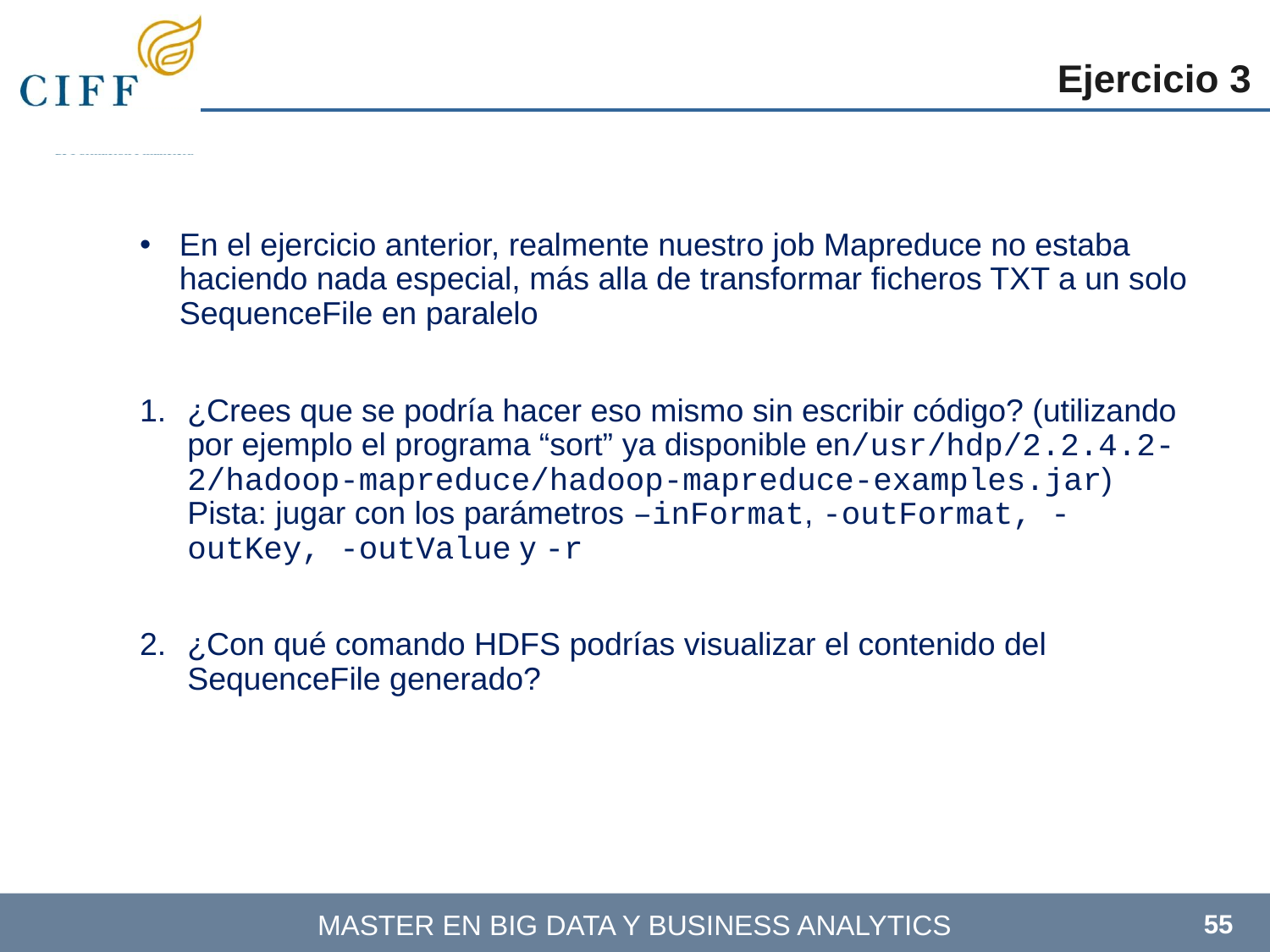

Ejercicio 3
En el ejercicio anterior, realmente nuestro job Mapreduce no estaba haciendo nada especial, más alla de transformar ficheros TXT a un solo SequenceFile en paralelo

¿Crees que se podría hacer eso mismo sin escribir código? (utilizando por ejemplo el programa “sort” ya disponible en/usr/hdp/2.2.4.2-2/hadoop-mapreduce/hadoop-mapreduce-examples.jar) Pista: jugar con los parámetros –inFormat, -outFormat, -outKey, -outValue y -r

¿Con qué comando HDFS podrías visualizar el contenido del SequenceFile generado?
55